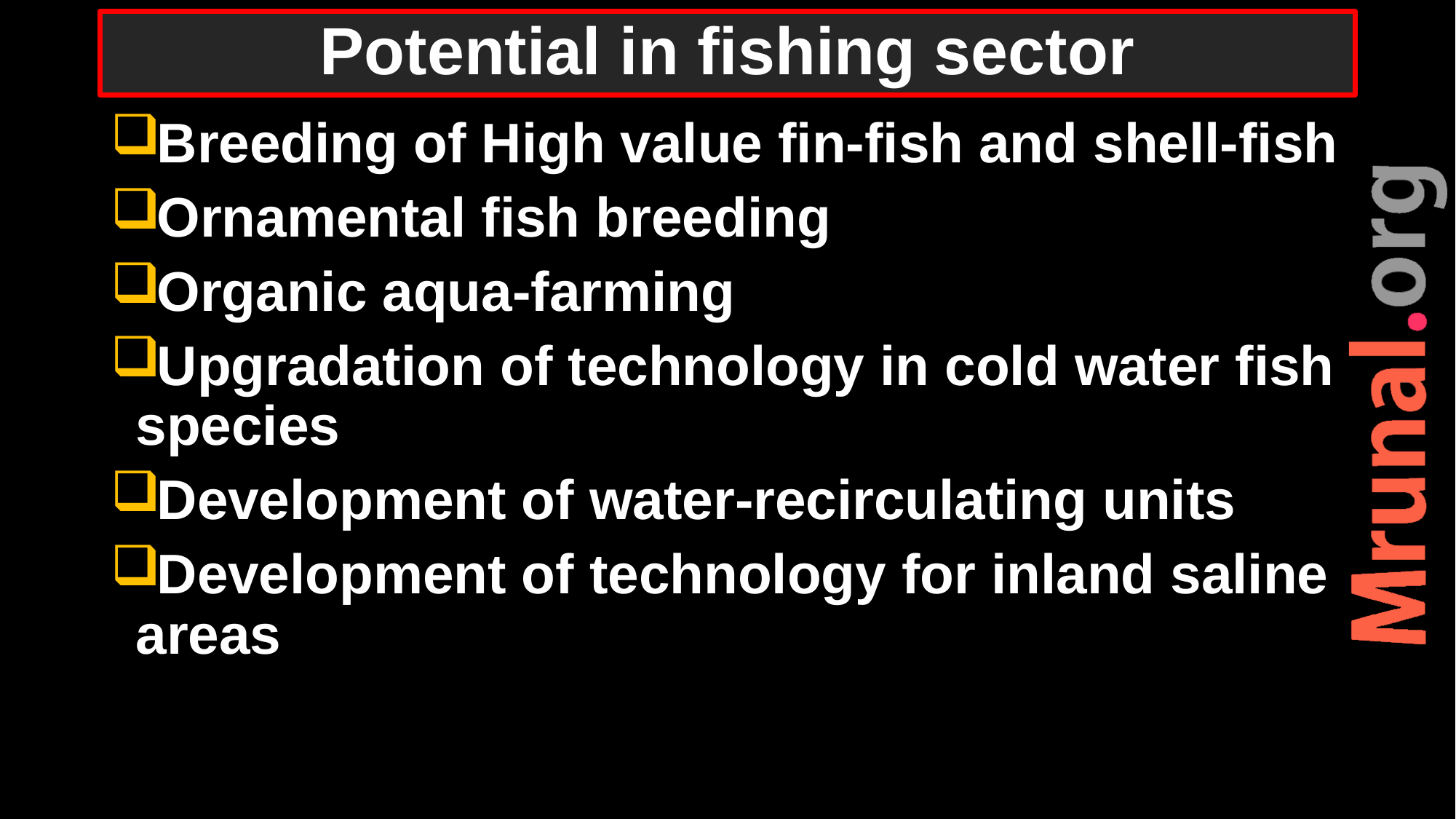

# Potential in fishing sector
Breeding of High value fin-fish and shell-fish
Ornamental fish breeding
Organic aqua-farming
Upgradation of technology in cold water fish species
Development of water-recirculating units
Development of technology for inland saline areas